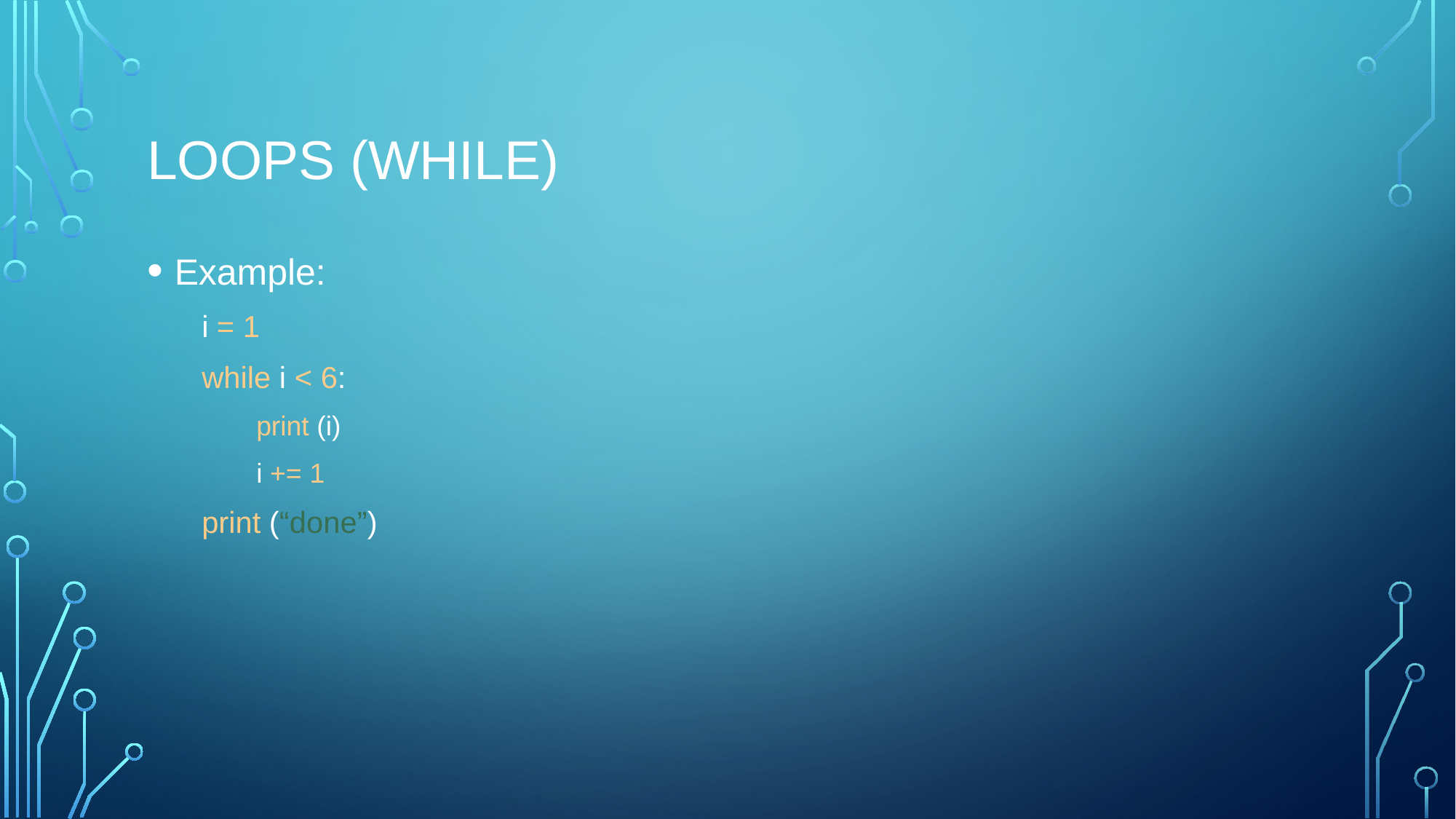

# LOOPS (while)
Example:
i = 1
while i < 6:
print (i)
i += 1
print (“done”)